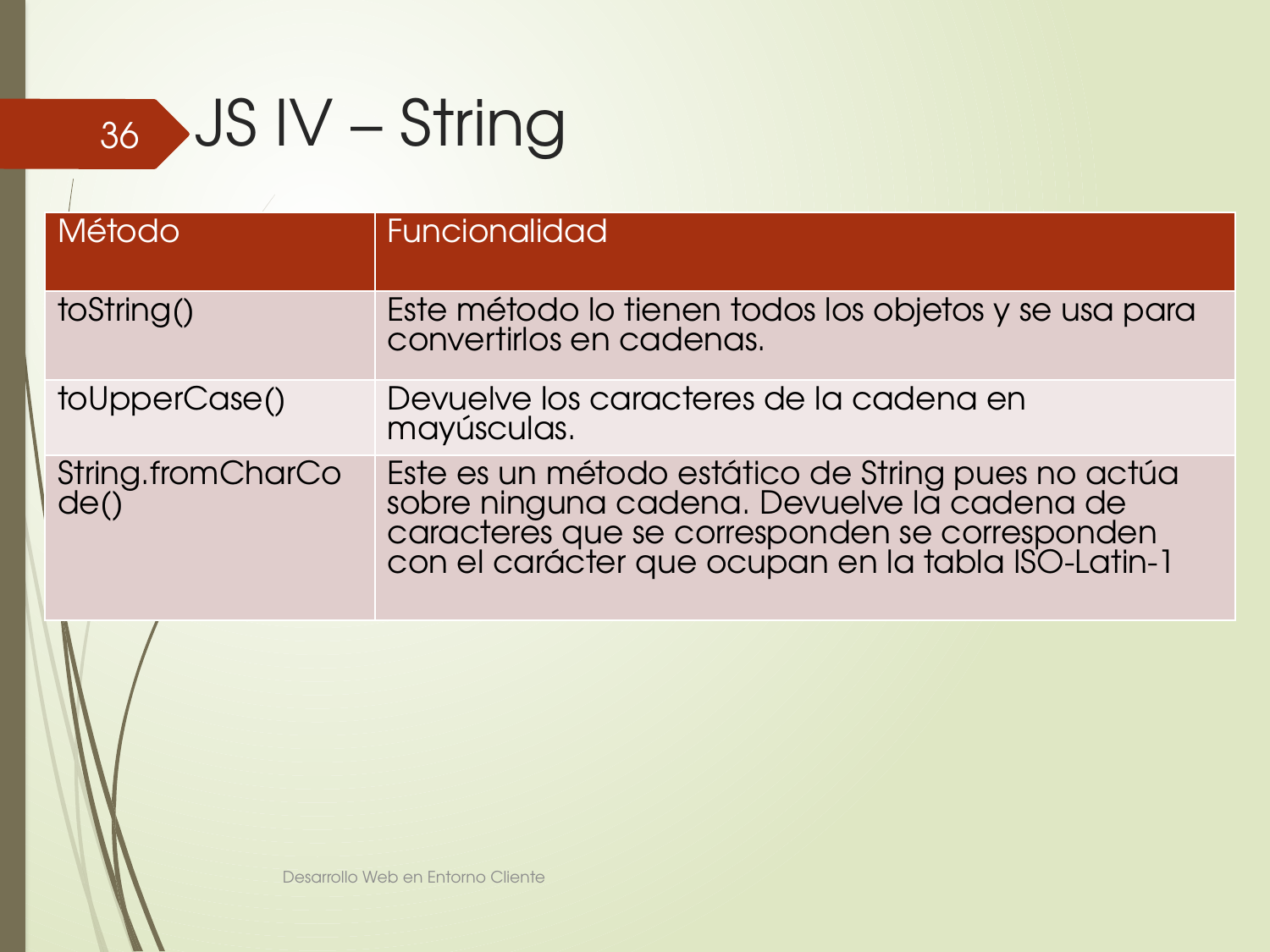

# JS IV – String
36
| Método | Funcionalidad |
| --- | --- |
| toString() | Este método lo tienen todos los objetos y se usa para convertirlos en cadenas. |
| toUpperCase() | Devuelve los caracteres de la cadena en mayúsculas. |
| String.fromCharCode() | Este es un método estático de String pues no actúa sobre ninguna cadena. Devuelve la cadena de caracteres que se corresponden se corresponden con el carácter que ocupan en la tabla ISO-Latin-1 |
Desarrollo Web en Entorno Cliente